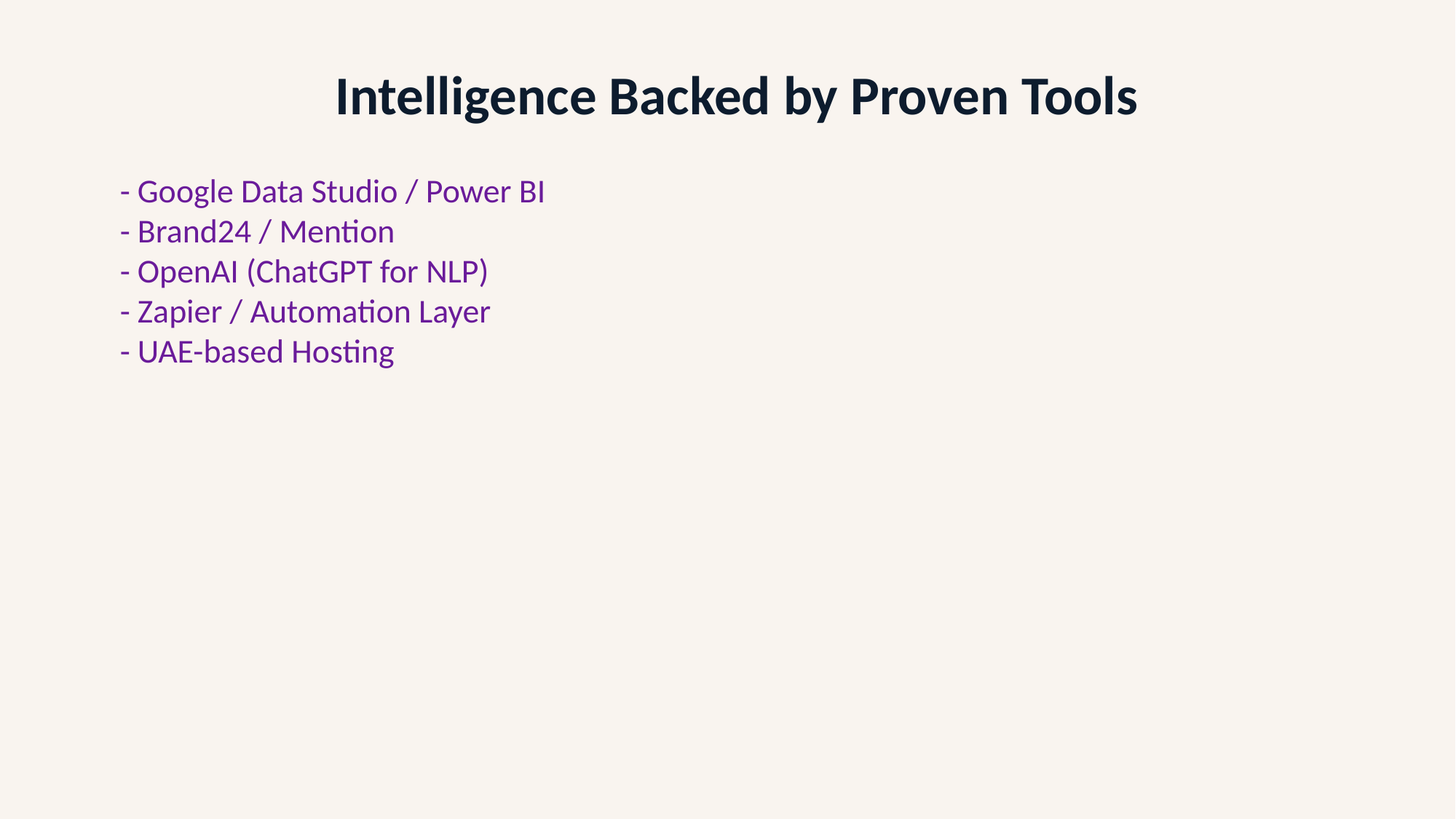

Intelligence Backed by Proven Tools
- Google Data Studio / Power BI
- Brand24 / Mention
- OpenAI (ChatGPT for NLP)
- Zapier / Automation Layer
- UAE-based Hosting